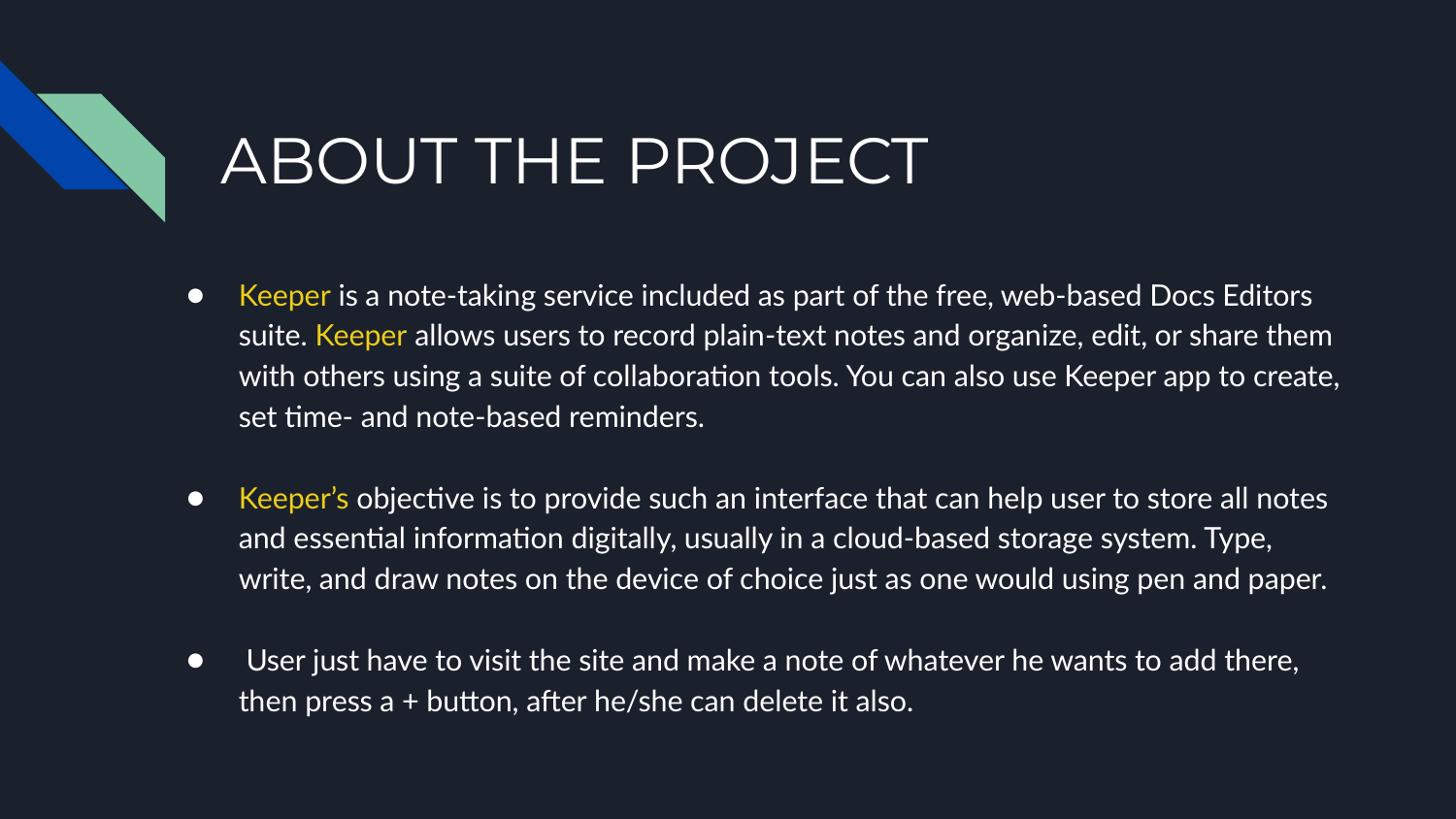

# ABOUT THE PROJECT
Keeper is a note-taking service included as part of the free, web-based Docs Editors suite. Keeper allows users to record plain-text notes and organize, edit, or share them with others using a suite of collaboration tools. You can also use Keeper app to create, set time- and note-based reminders.

Keeper’s objective is to provide such an interface that can help user to store all notes and essential information digitally, usually in a cloud-based storage system. Type, write, and draw notes on the device of choice just as one would using pen and paper.

 User just have to visit the site and make a note of whatever he wants to add there, then press a + button, after he/she can delete it also.